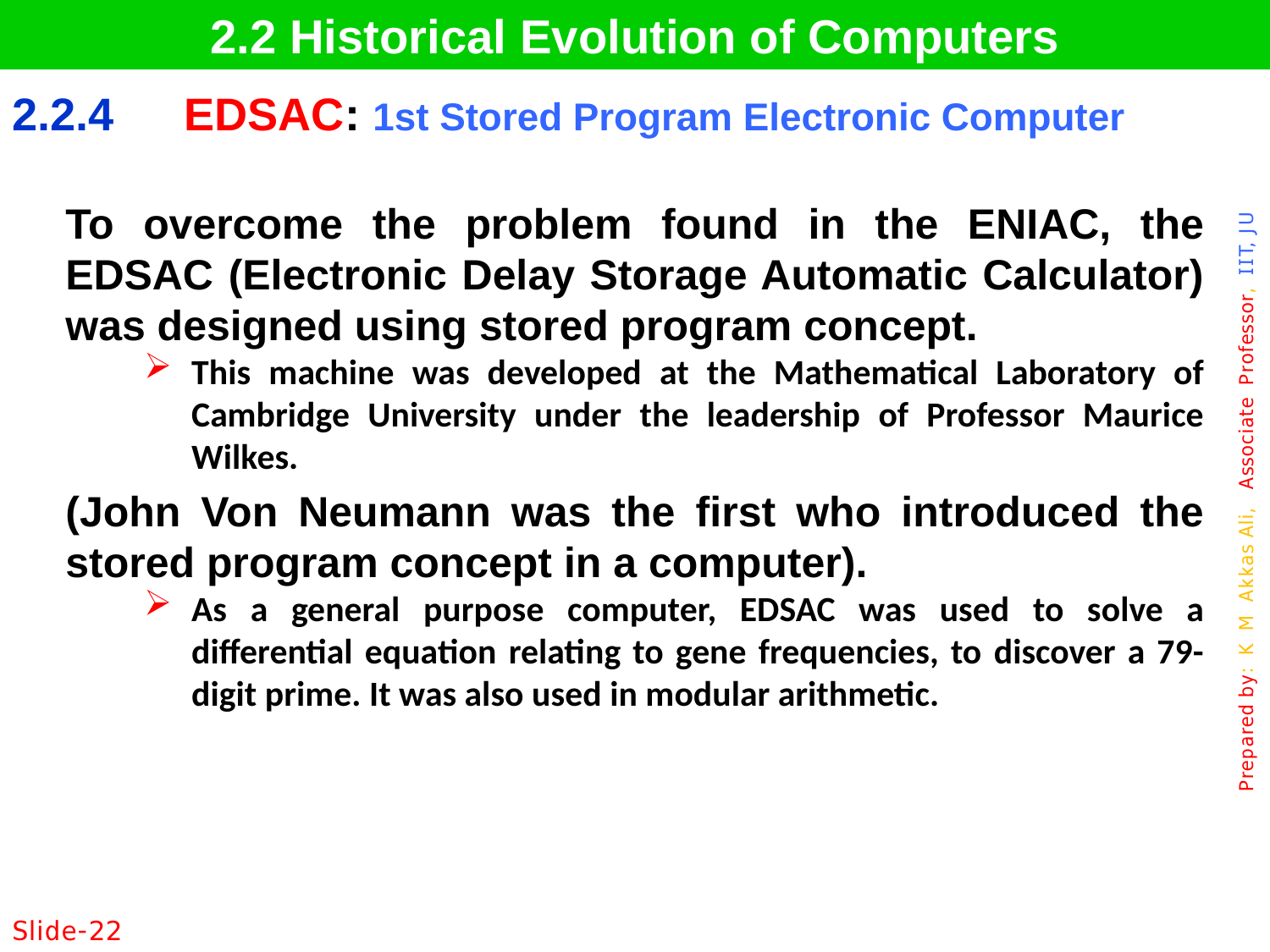

2.2 Historical Evolution of Computers
| 2.2.4 | EDSAC: 1st Stored Program Electronic Computer |
| --- | --- |
To overcome the problem found in the ENIAC, the EDSAC (Electronic Delay Storage Automatic Calculator) was designed using stored program concept.
This machine was developed at the Mathematical Laboratory of Cambridge University under the leadership of Professor Maurice Wilkes.
(John Von Neumann was the first who introduced the stored program concept in a computer).
As a general purpose computer, EDSAC was used to solve a differential equation relating to gene frequencies, to discover a 79-digit prime. It was also used in modular arithmetic.
Slide-22